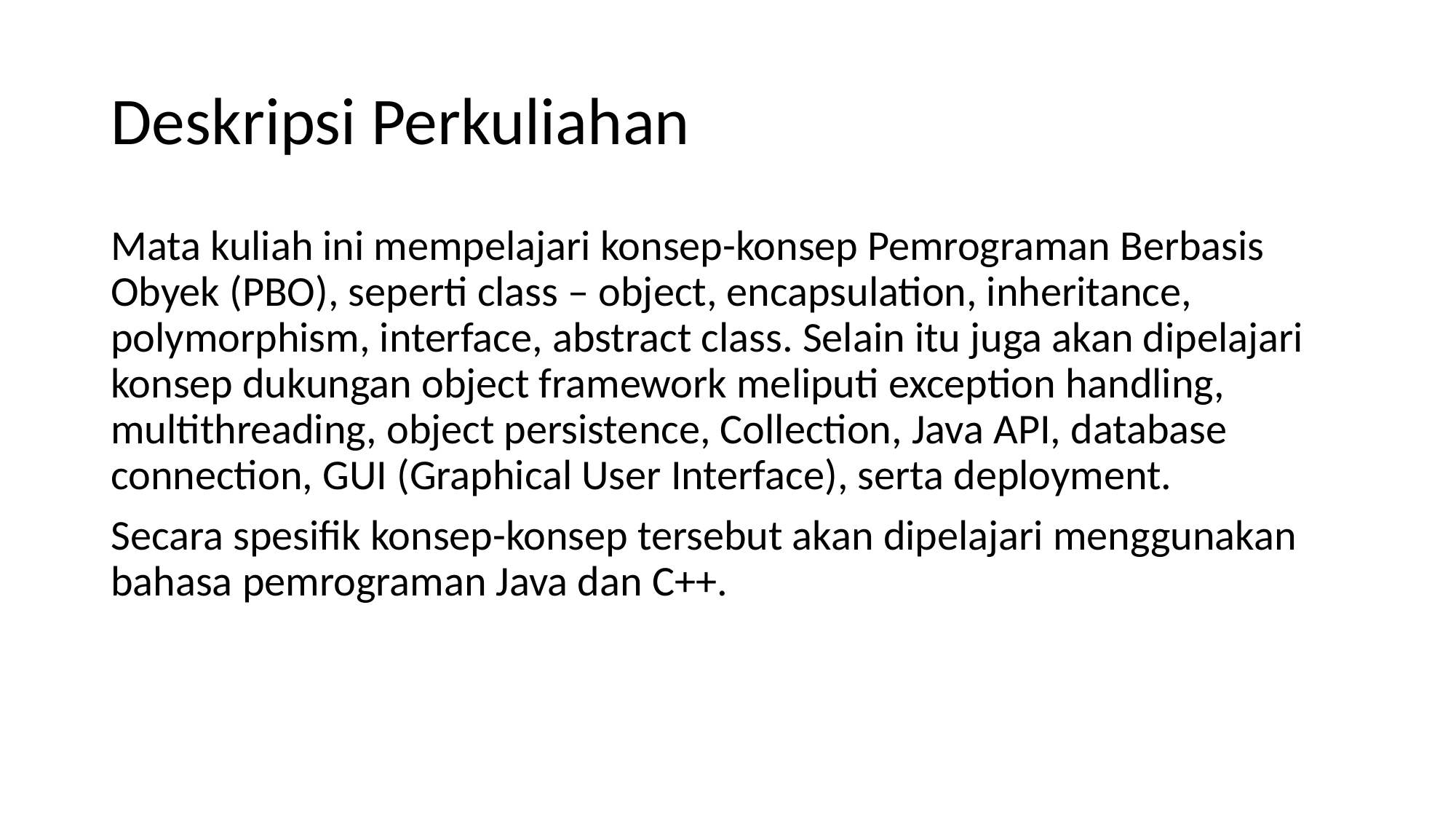

# Deskripsi Perkuliahan
Mata kuliah ini mempelajari konsep-konsep Pemrograman Berbasis Obyek (PBO), seperti class – object, encapsulation, inheritance, polymorphism, interface, abstract class. Selain itu juga akan dipelajari konsep dukungan object framework meliputi exception handling, multithreading, object persistence, Collection, Java API, database connection, GUI (Graphical User Interface), serta deployment.
Secara spesifik konsep-konsep tersebut akan dipelajari menggunakan bahasa pemrograman Java dan C++.